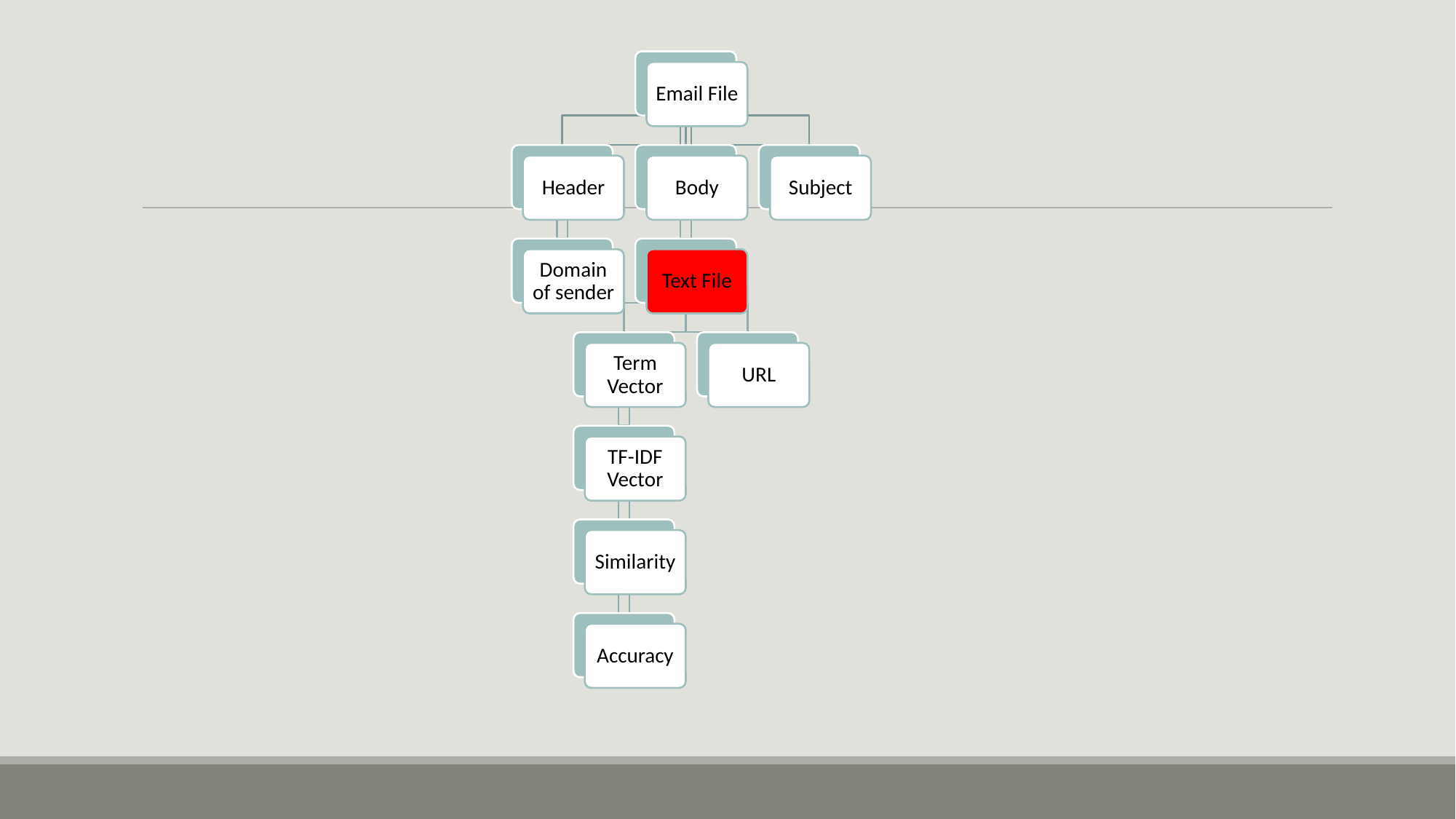

Email File

Header
Body
Subject

Domain of sender
Text File

Term Vector
URL

TF-IDF Vector

Similarity

Accuracy